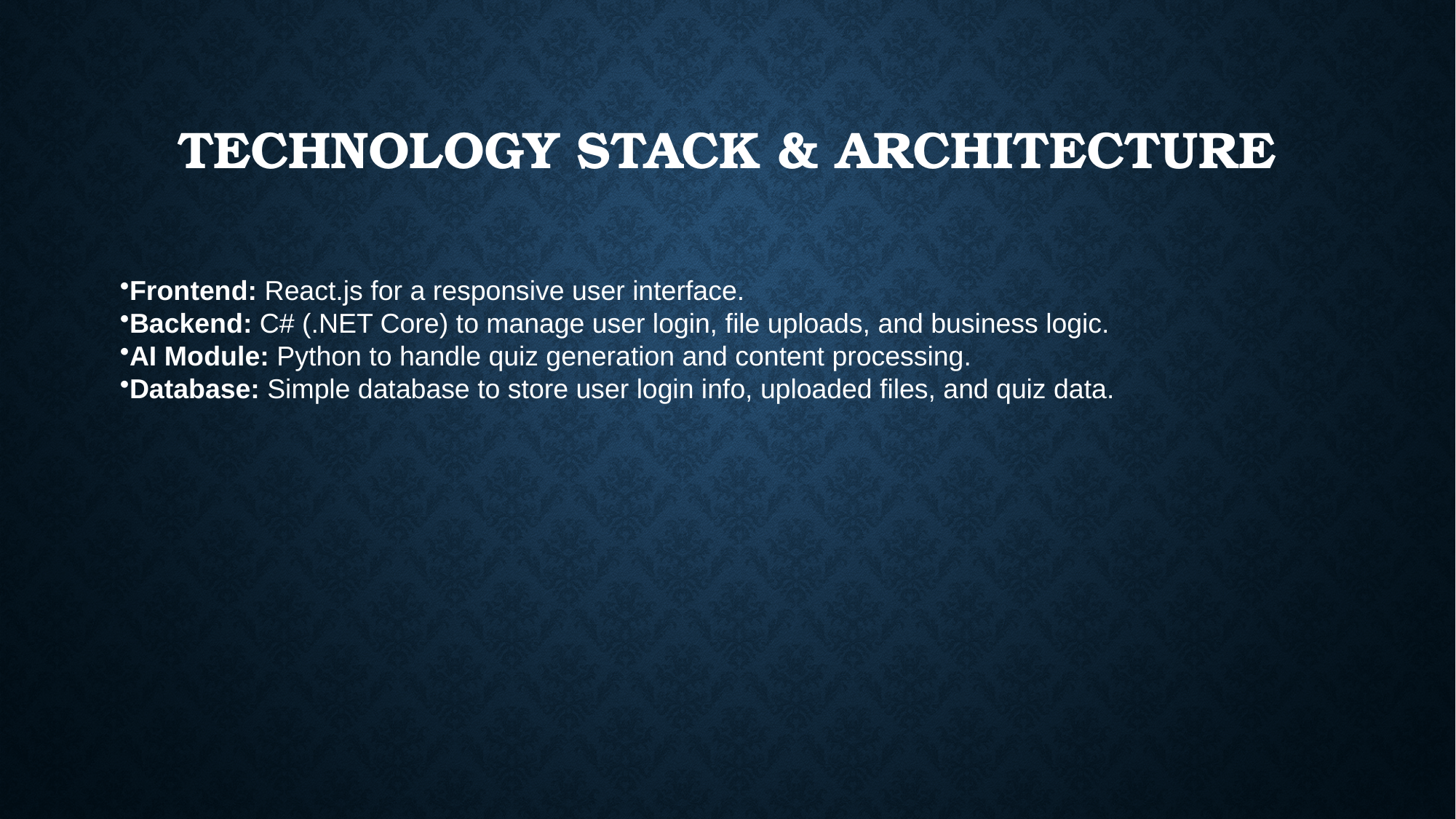

# Technology Stack & Architecture
Frontend: React.js for a responsive user interface.
Backend: C# (.NET Core) to manage user login, file uploads, and business logic.
AI Module: Python to handle quiz generation and content processing.
Database: Simple database to store user login info, uploaded files, and quiz data.